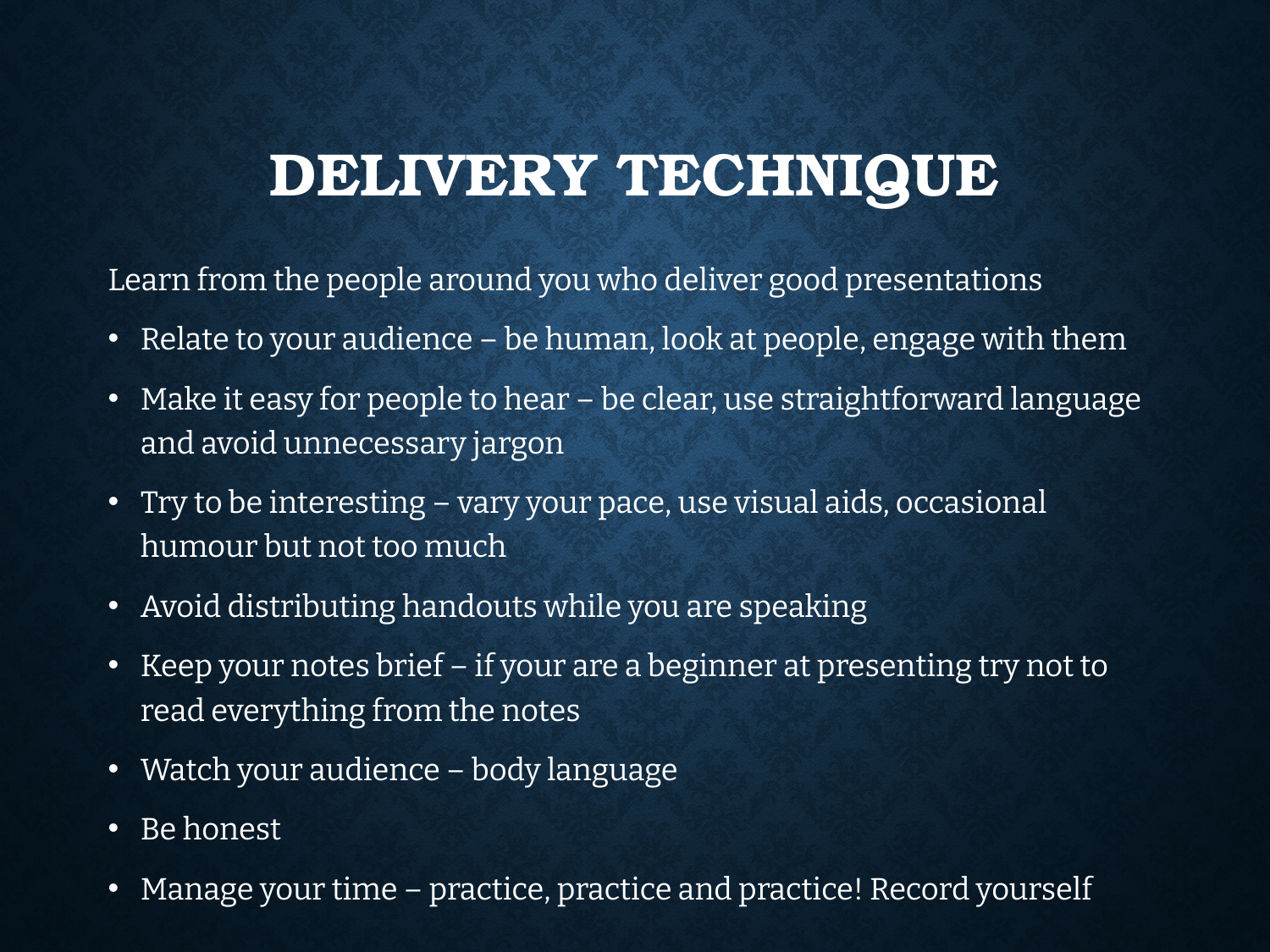

# DELIVERY TECHNIQUE
Learn from the people around you who deliver good presentations
Relate to your audience – be human, look at people, engage with them
Make it easy for people to hear – be clear, use straightforward language and avoid unnecessary jargon
Try to be interesting – vary your pace, use visual aids, occasional humour but not too much
Avoid distributing handouts while you are speaking
Keep your notes brief – if your are a beginner at presenting try not to read everything from the notes
Watch your audience – body language
Be honest
Manage your time – practice, practice and practice! Record yourself